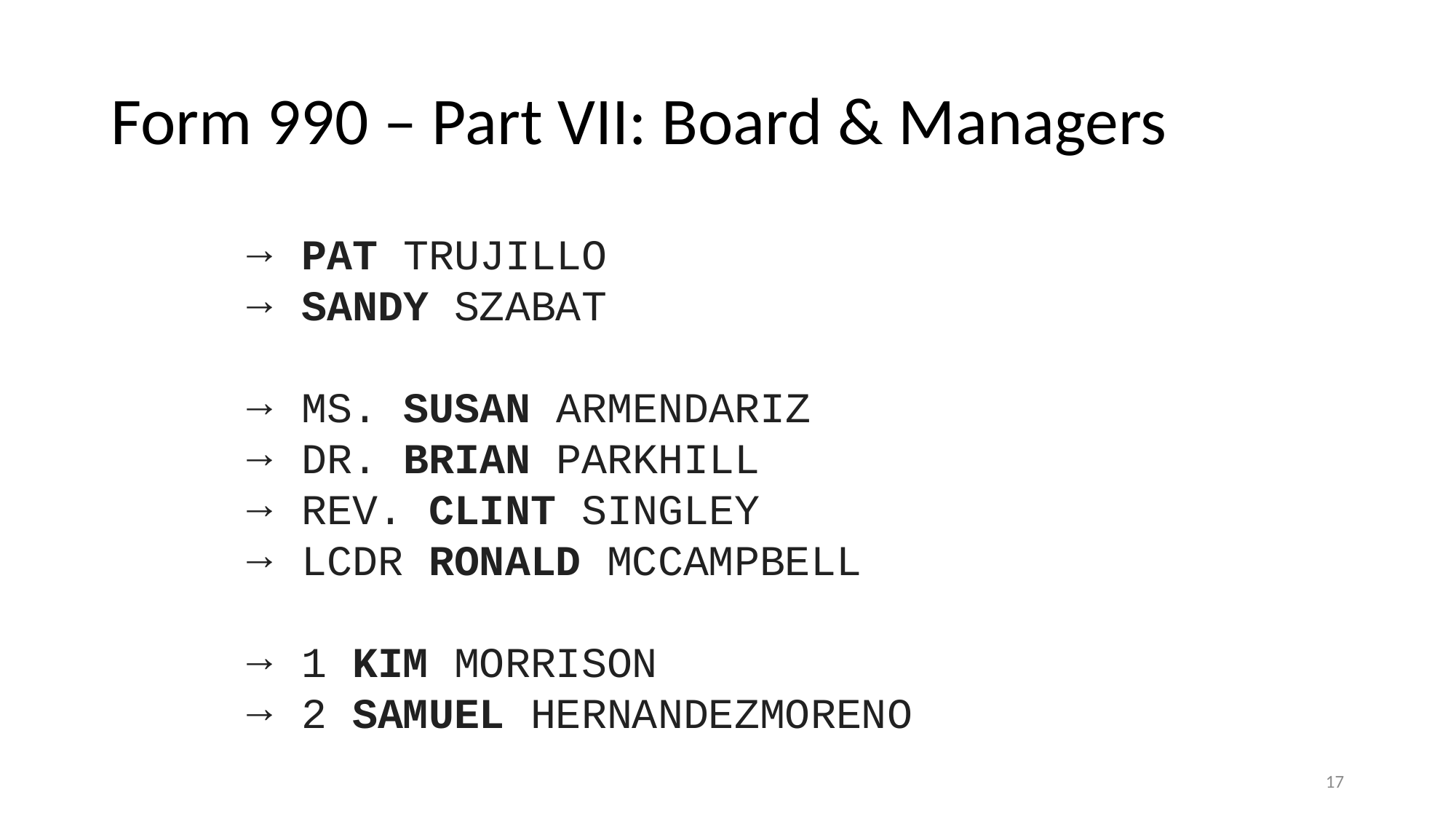

# Form 990 – Part VII: Board & Managers
PAT TRUJILLO
SANDY SZABAT

MS. SUSAN ARMENDARIZ
DR. BRIAN PARKHILL
REV. CLINT SINGLEY
LCDR RONALD MCCAMPBELL

1 KIM MORRISON
2 SAMUEL HERNANDEZMORENO
17